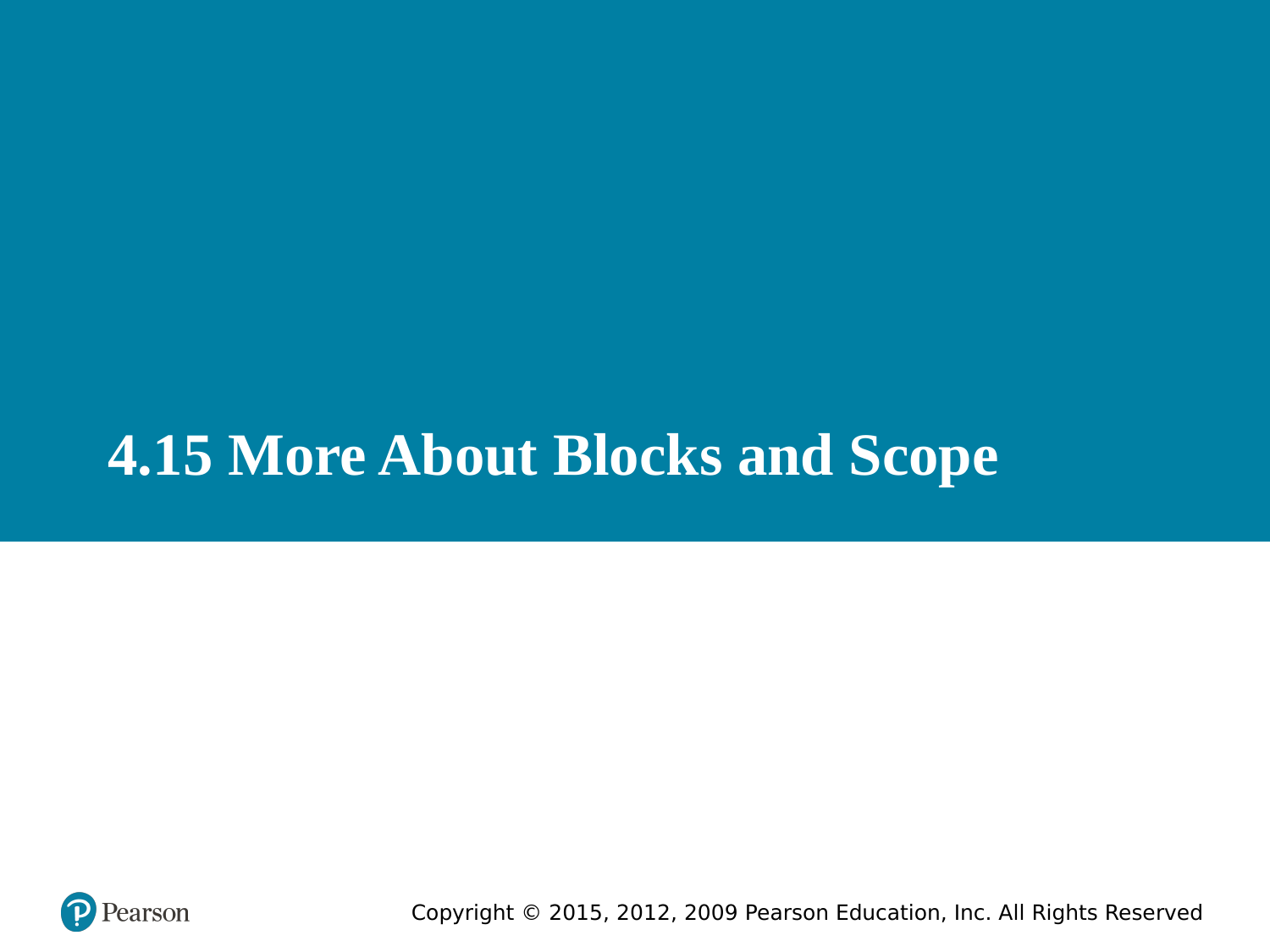

# 4.15 More About Blocks and Scope